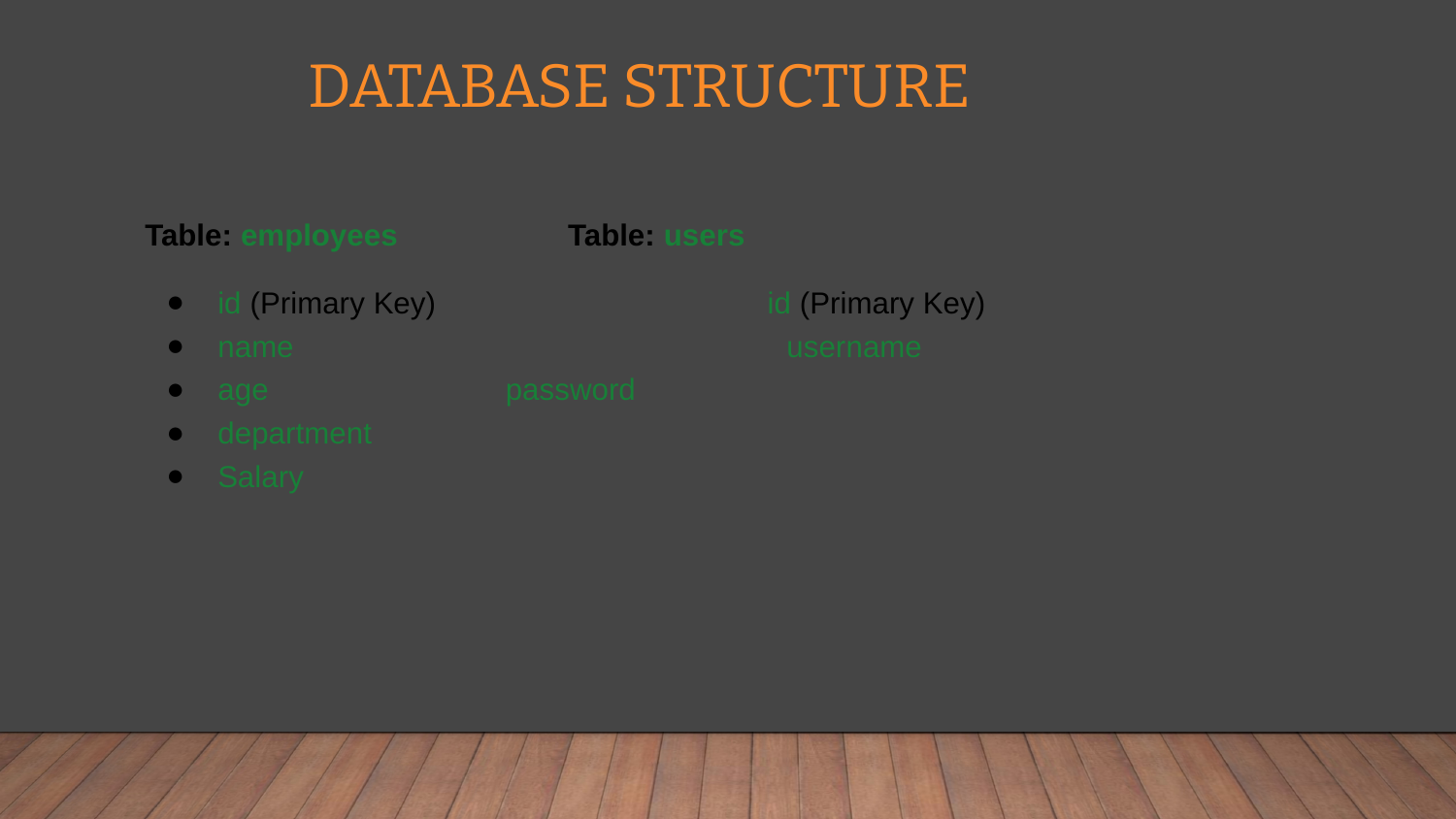

# Database Structure
Table: employees                    Table: users
id (Primary Key)                                       id (Primary Key)
name                                                          username
age                            password
department
Salary